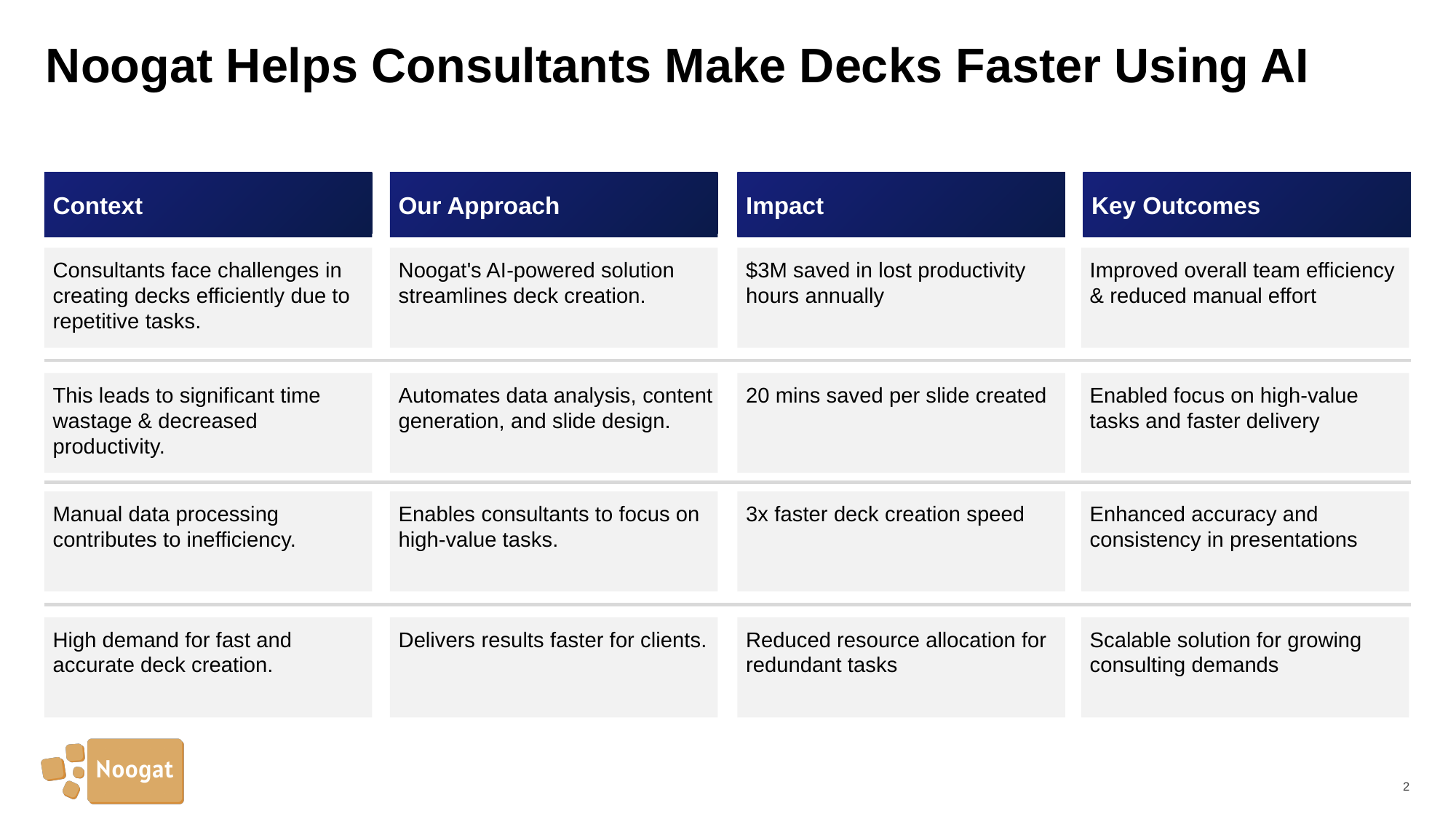

# Noogat Helps Consultants Make Decks Faster Using AI
Context
Our Approach
Impact
Key Outcomes
Consultants face challenges in creating decks efficiently due to repetitive tasks.
Noogat's AI-powered solution streamlines deck creation.
$3M saved in lost productivity hours annually
Improved overall team efficiency & reduced manual effort
This leads to significant time wastage & decreased productivity.
Automates data analysis, content generation, and slide design.
20 mins saved per slide created
Enabled focus on high-value tasks and faster delivery
Manual data processing contributes to inefficiency.
Enables consultants to focus on high-value tasks.
3x faster deck creation speed
Enhanced accuracy and consistency in presentations
High demand for fast and accurate deck creation.
Delivers results faster for clients.
Reduced resource allocation for redundant tasks
Scalable solution for growing consulting demands